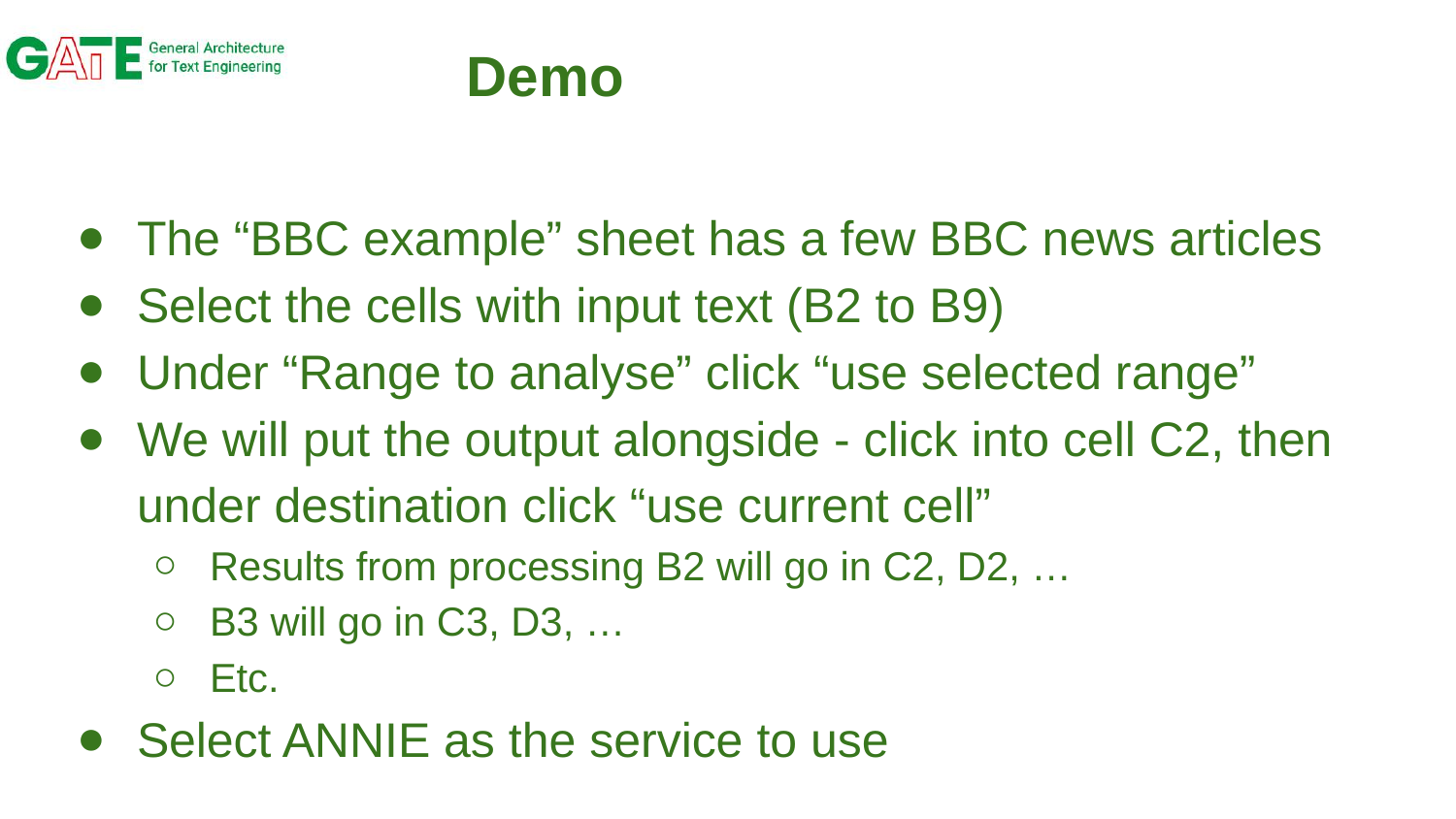

# Demo
The “BBC example” sheet has a few BBC news articles
Select the cells with input text (B2 to B9)
Under “Range to analyse” click “use selected range”
We will put the output alongside - click into cell C2, then under destination click “use current cell”
Results from processing B2 will go in C2, D2, …
B3 will go in C3, D3, …
Etc.
Select ANNIE as the service to use